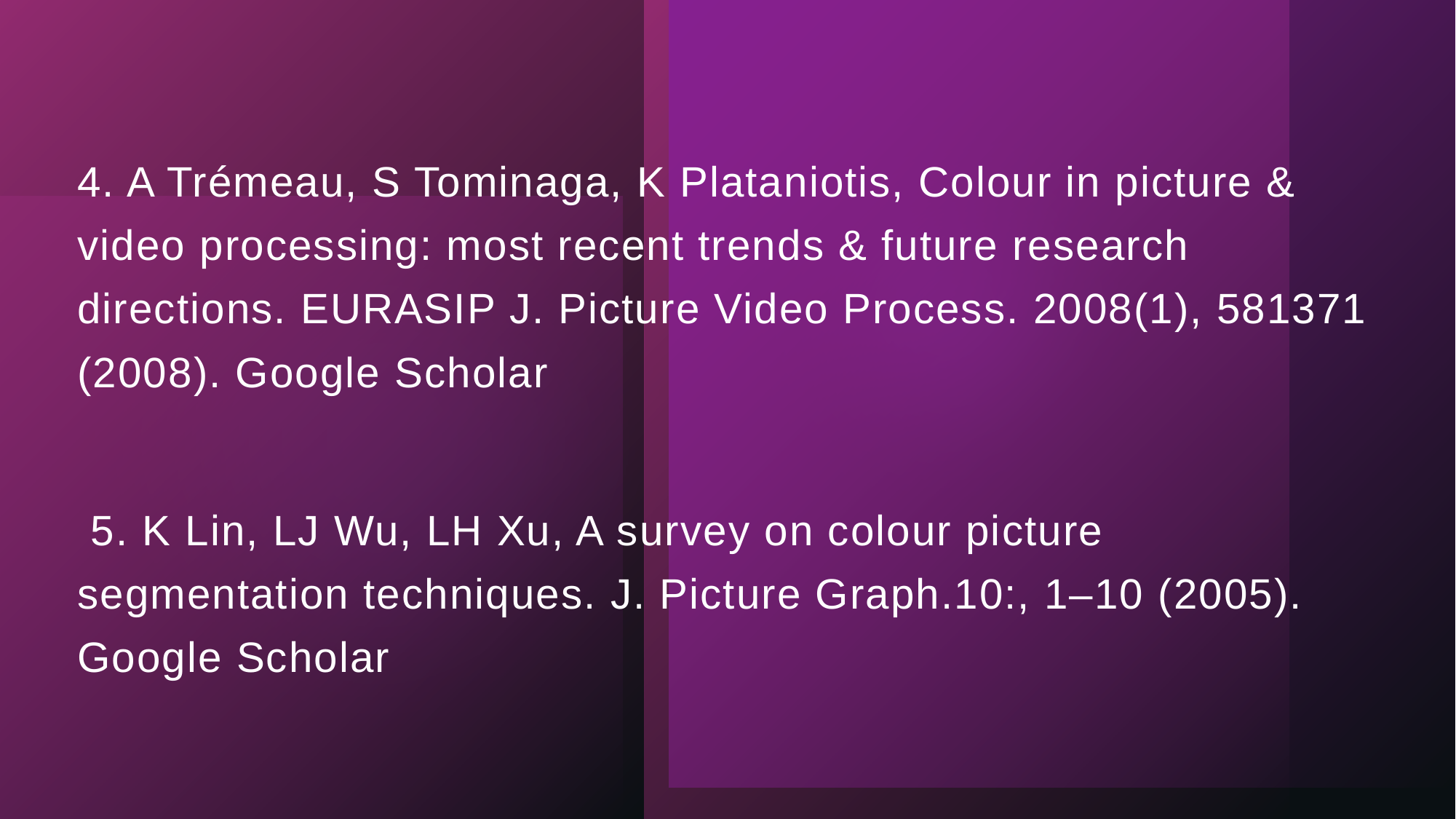

4. A Trémeau, S Tominaga, K Plataniotis, Colour in picture & video processing: most recent trends & future research directions. EURASIP J. Picture Video Process. 2008(1), 581371 (2008). Google Scholar

 5. K Lin, LJ Wu, LH Xu, A survey on colour picture segmentation techniques. J. Picture Graph.10:, 1–10 (2005). Google Scholar